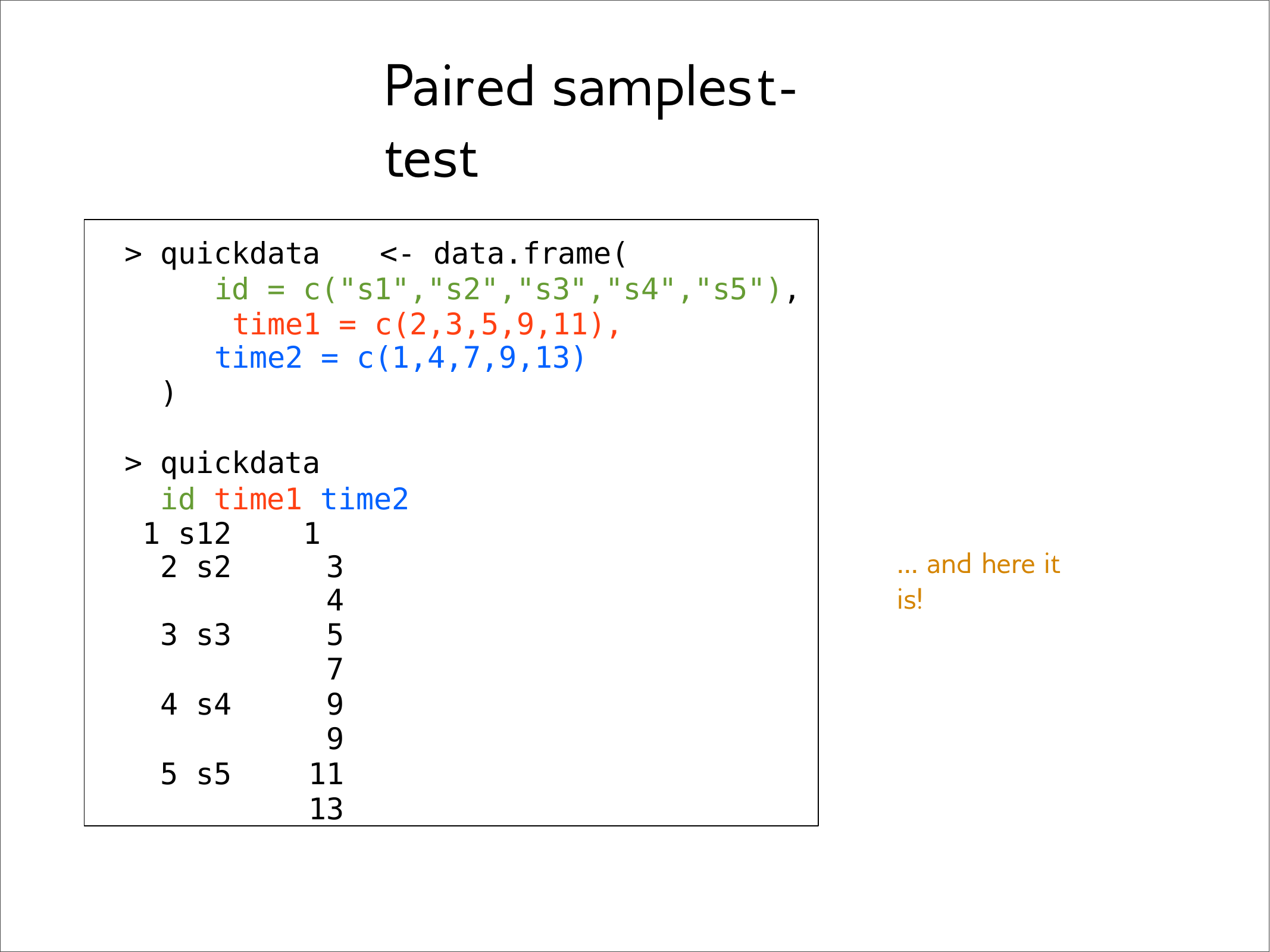

# Paired	samples	t-test
> quickdata	<- data.frame(
id = c("s1","s2","s3","s4","s5"),  time1 = c(2,3,5,9,11),
time2 = c(1,4,7,9,13)
)

> quickdata
id time1 time2  1 s1	2 	1
2 s2	3	4
3 s3	5	7
4 s4	9	9
5 s5	11	13
... and here it is!